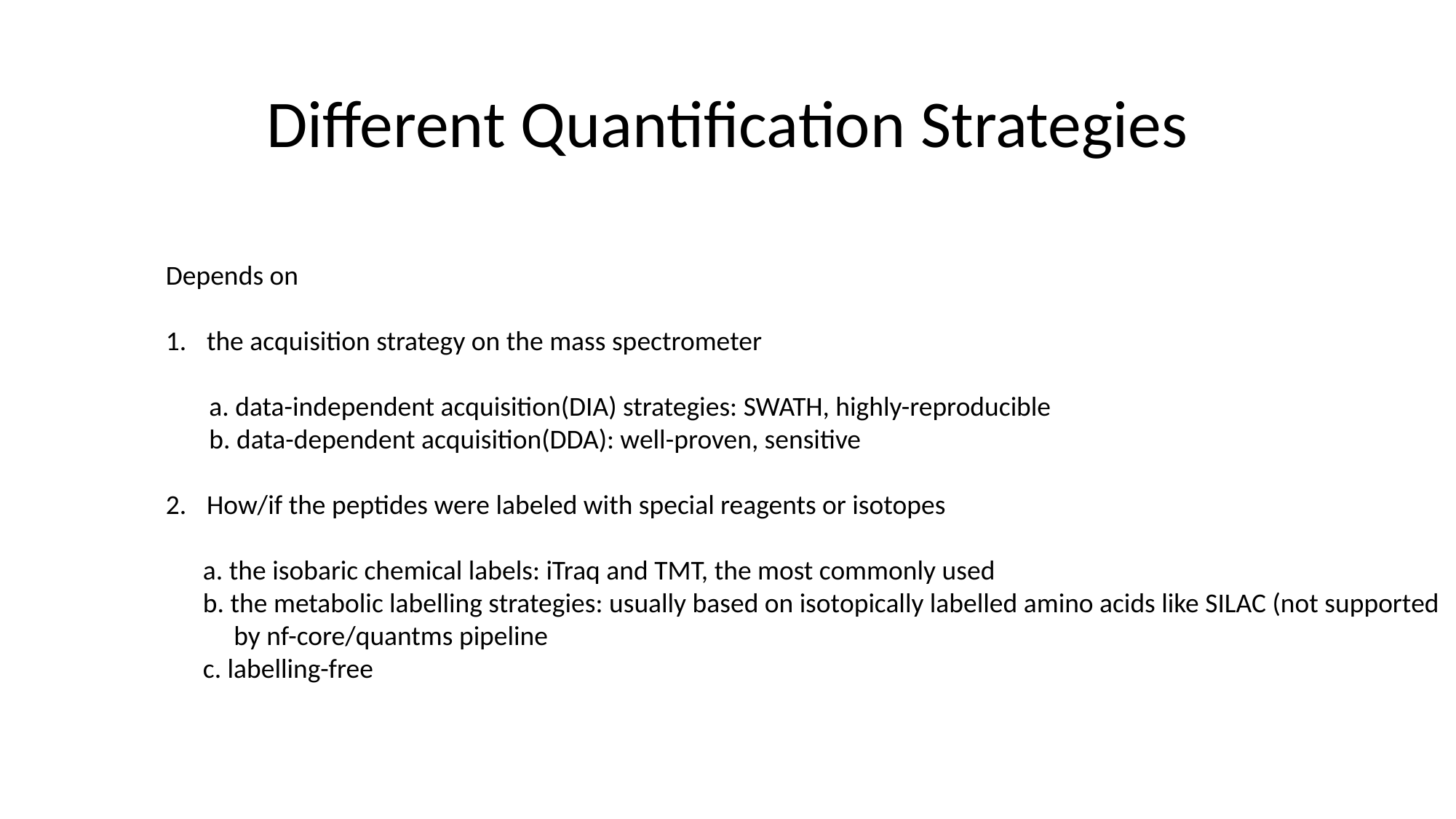

# Different Quantification Strategies
Depends on

the acquisition strategy on the mass spectrometer

       a. data-independent acquisition(DIA) strategies: SWATH, highly-reproducible
       b. data-dependent acquisition(DDA): well-proven, sensitive

How/if the peptides were labeled with special reagents or isotopes

      a. the isobaric chemical labels: iTraq and TMT, the most commonly used
      b. the metabolic labelling strategies: usually based on isotopically labelled amino acids like SILAC (not supported
           by nf-core/quantms pipeline
      c. labelling-free